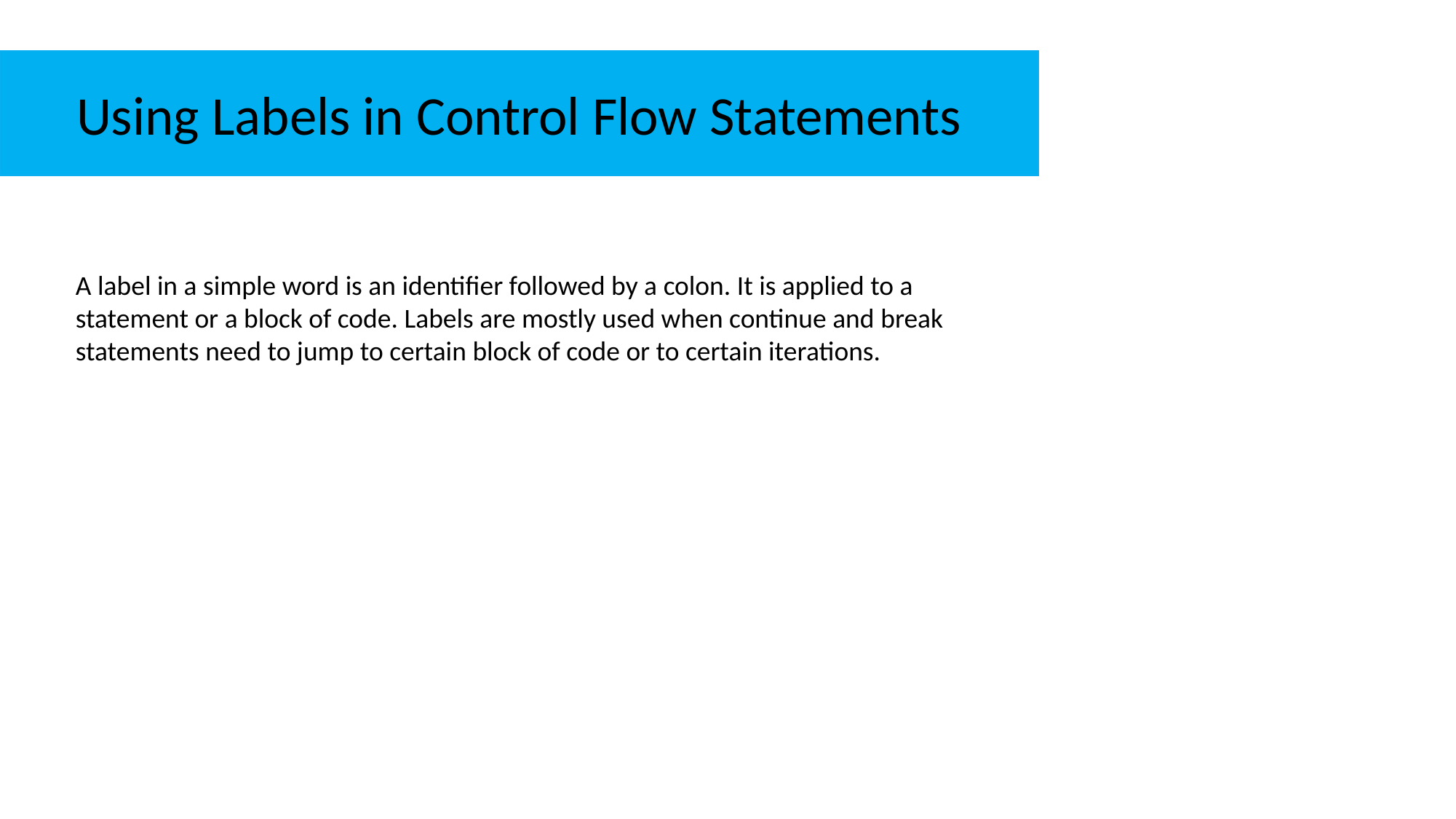

Using Labels in Control Flow Statements
A label in a simple word is an identifier followed by a colon. It is applied to a statement or a block of code. Labels are mostly used when continue and break statements need to jump to certain block of code or to certain iterations.